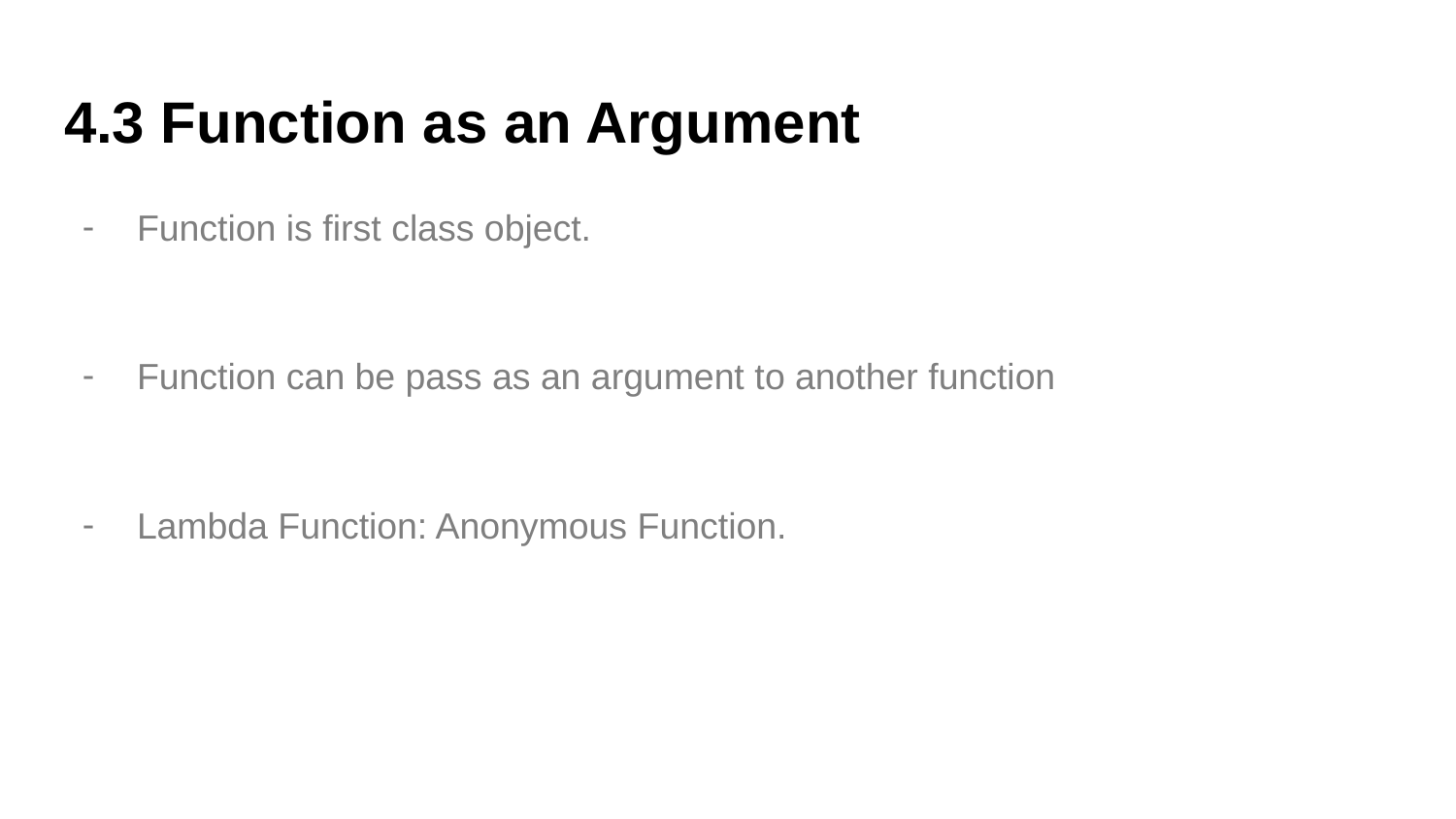

# 4.3 Function as an Argument
Function is first class object.

Function can be pass as an argument to another function

Lambda Function: Anonymous Function.